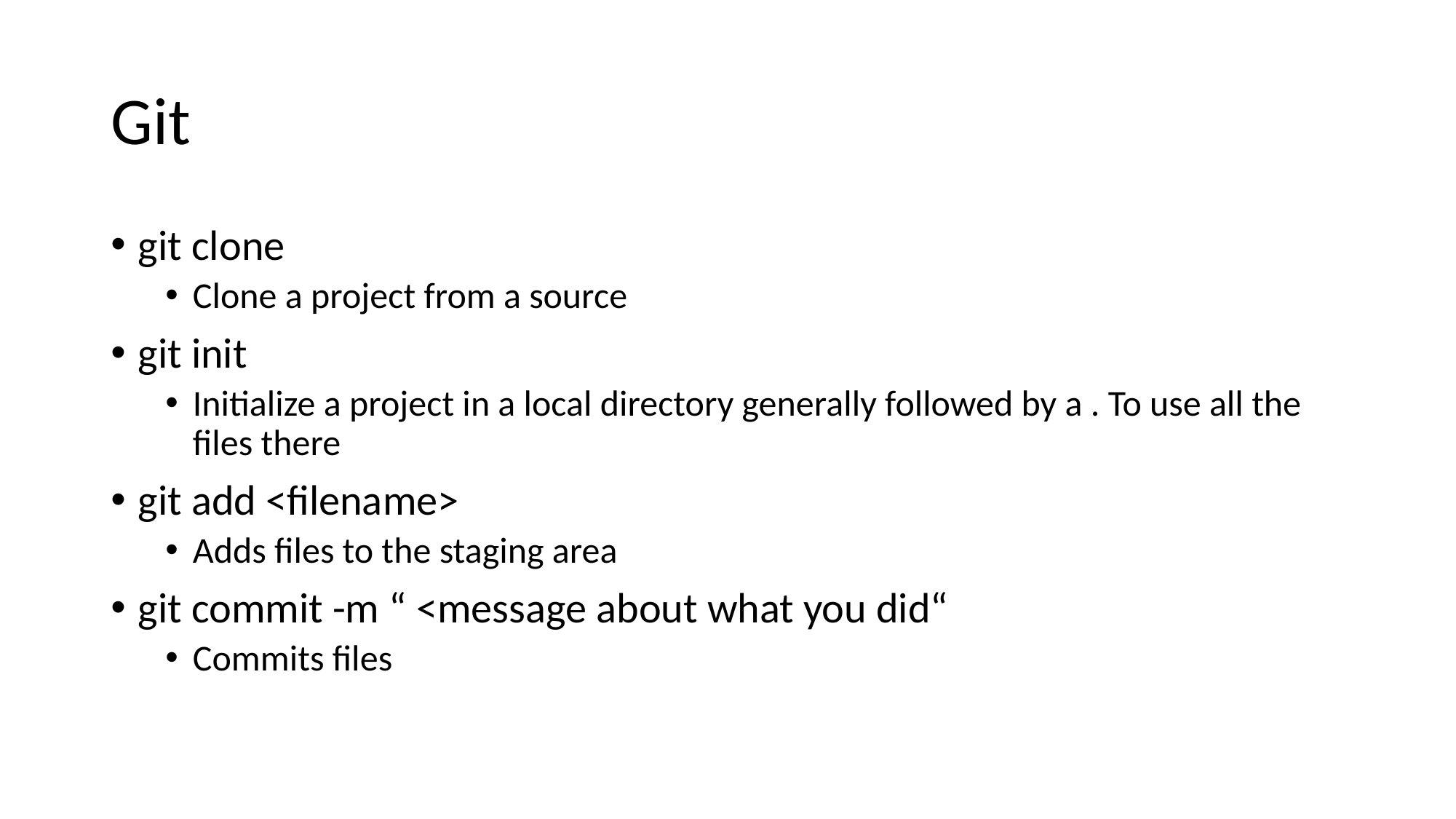

# Git
git clone
Clone a project from a source
git init
Initialize a project in a local directory generally followed by a . To use all the files there
git add <filename>
Adds files to the staging area
git commit -m “ <message about what you did“
Commits files